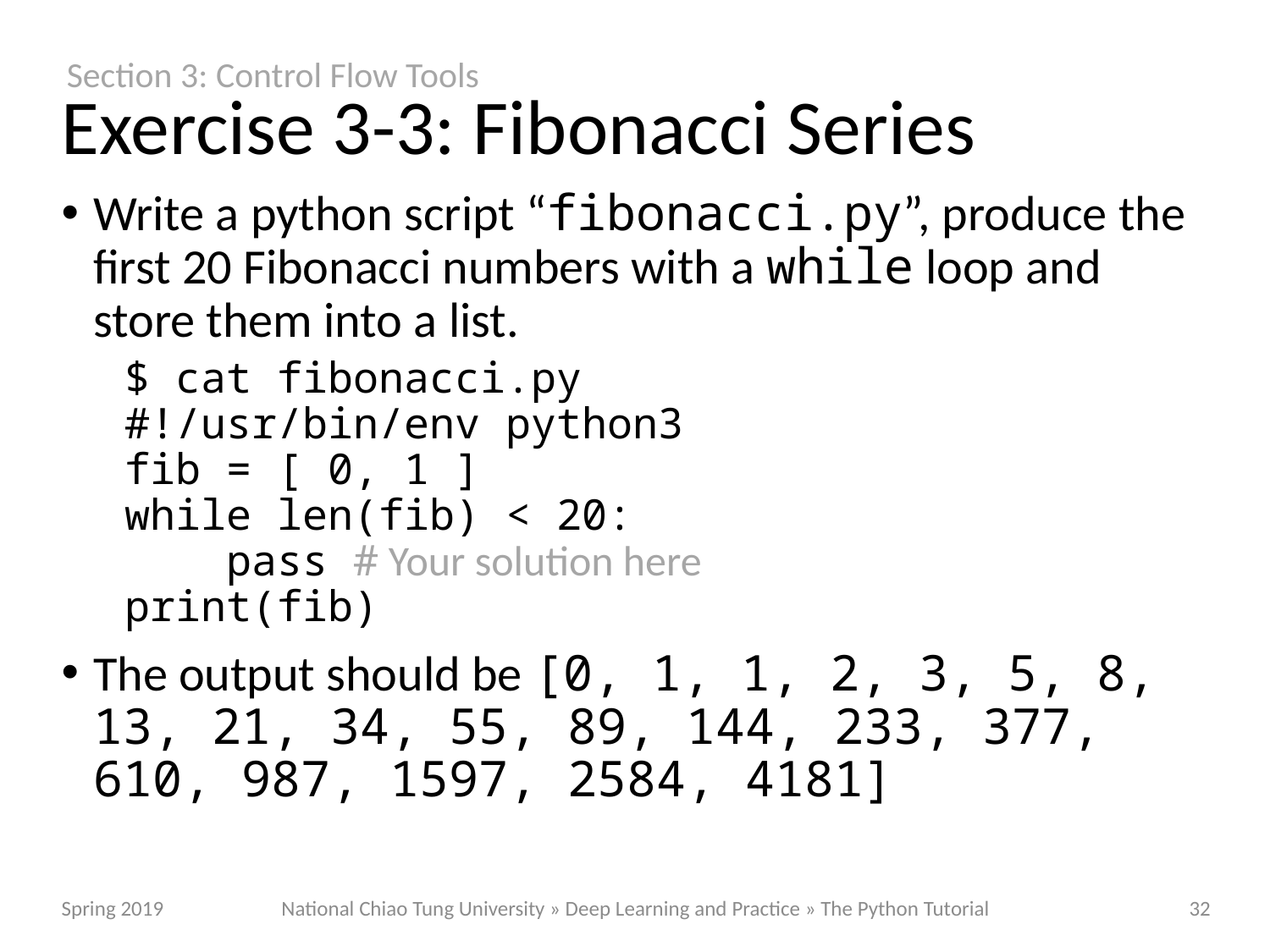

Section 3: Control Flow Tools
# Exercise 3-3: Fibonacci Series
Write a python script “fibonacci.py”, produce the first 20 Fibonacci numbers with a while loop and store them into a list.
$ cat fibonacci.py
#!/usr/bin/env python3
fib = [ 0, 1 ]
while len(fib) < 20:
    pass # Your solution here
print(fib)
The output should be [0, 1, 1, 2, 3, 5, 8, 13, 21, 34, 55, 89, 144, 233, 377, 610, 987, 1597, 2584, 4181]
National Chiao Tung University » Deep Learning and Practice » The Python Tutorial
Spring 2019
32